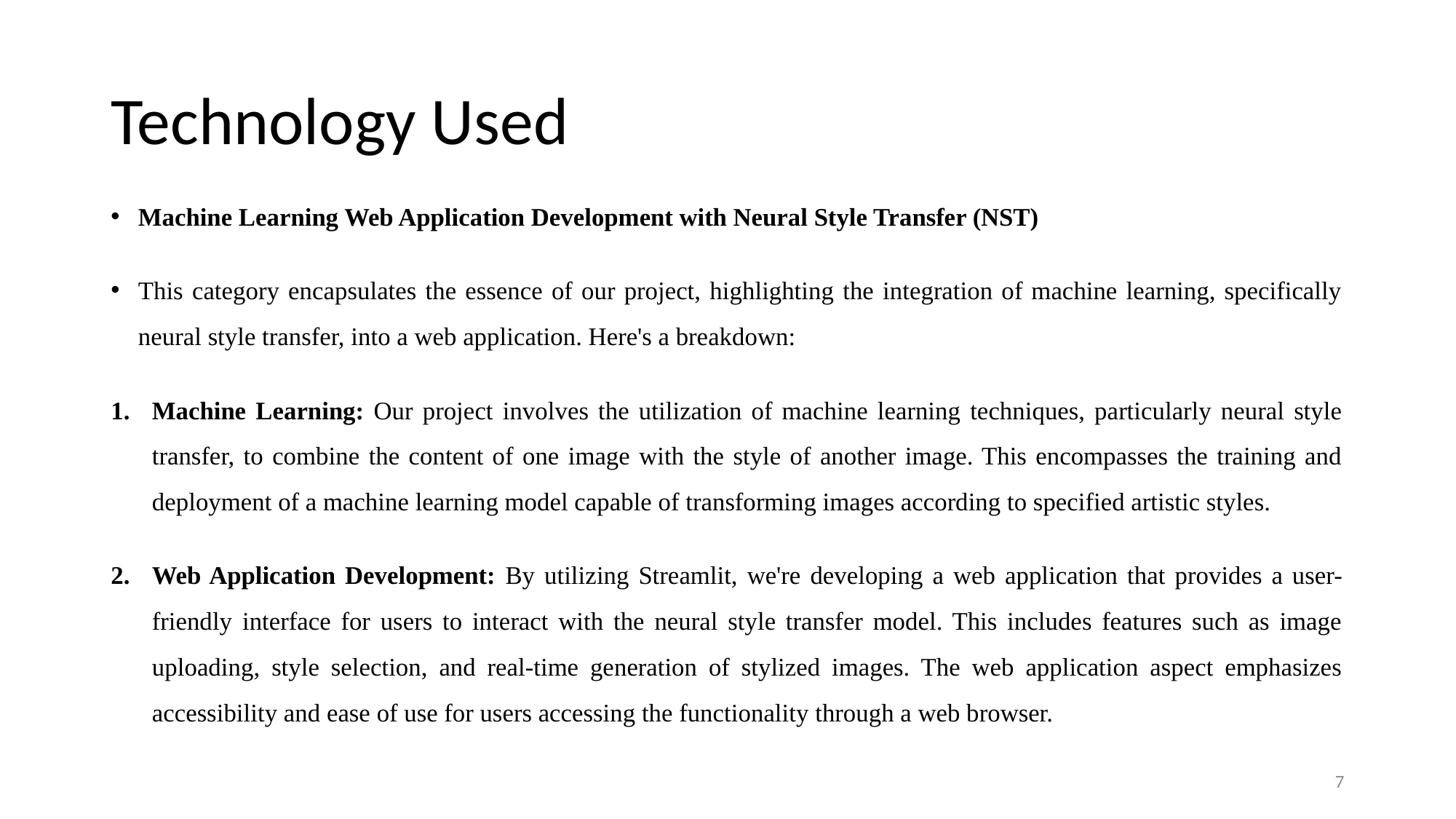

# Technology Used
Machine Learning Web Application Development with Neural Style Transfer (NST)
This category encapsulates the essence of our project, highlighting the integration of machine learning, specifically neural style transfer, into a web application. Here's a breakdown:
Machine Learning: Our project involves the utilization of machine learning techniques, particularly neural style transfer, to combine the content of one image with the style of another image. This encompasses the training and deployment of a machine learning model capable of transforming images according to specified artistic styles.
Web Application Development: By utilizing Streamlit, we're developing a web application that provides a user-friendly interface for users to interact with the neural style transfer model. This includes features such as image uploading, style selection, and real-time generation of stylized images. The web application aspect emphasizes accessibility and ease of use for users accessing the functionality through a web browser.
7